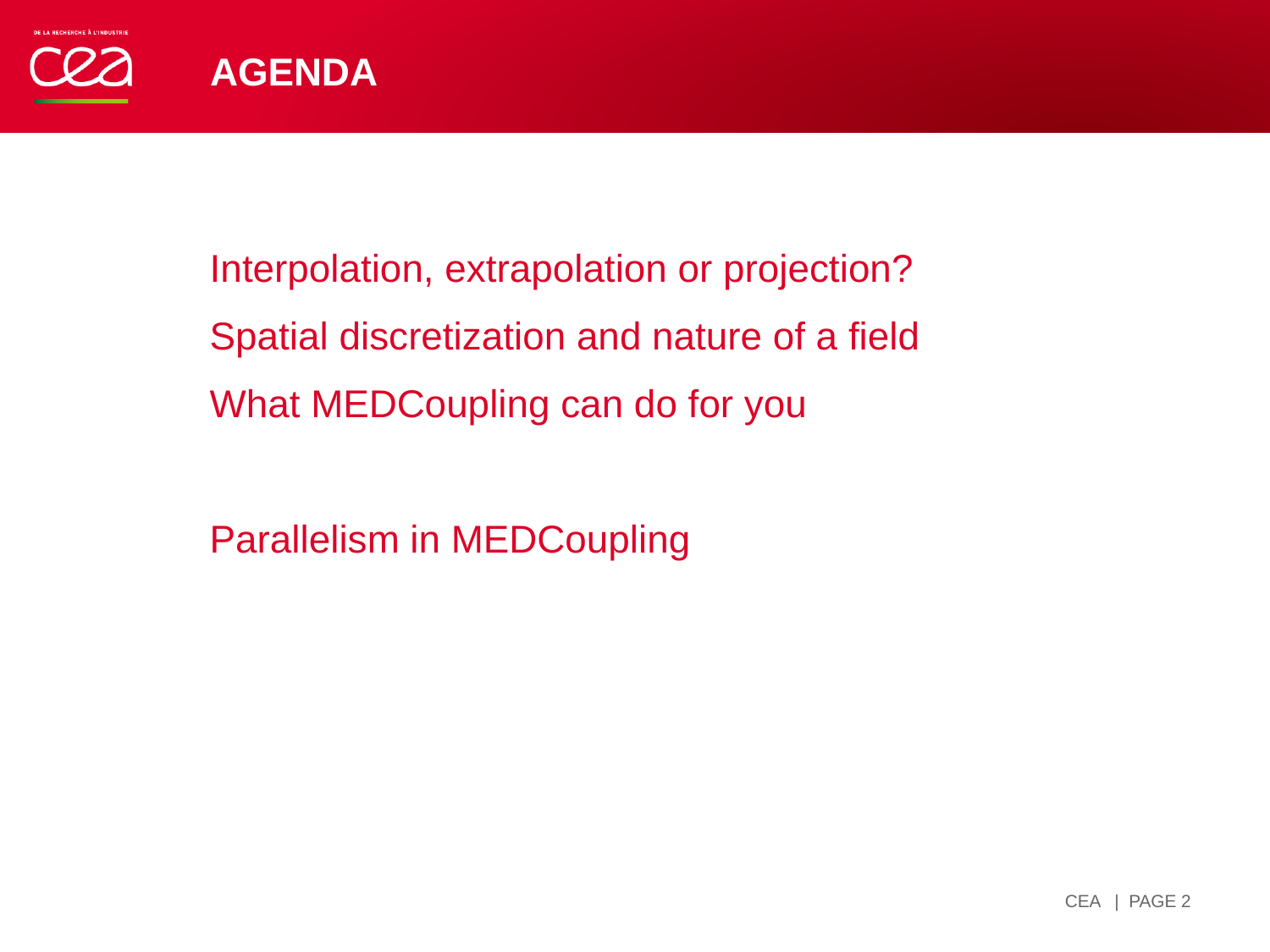

# Agenda

Interpolation, extrapolation or projection?
Spatial discretization and nature of a field
What MEDCoupling can do for you

Parallelism in MEDCoupling

|  PAGE 2
14 avril 2021
CEA